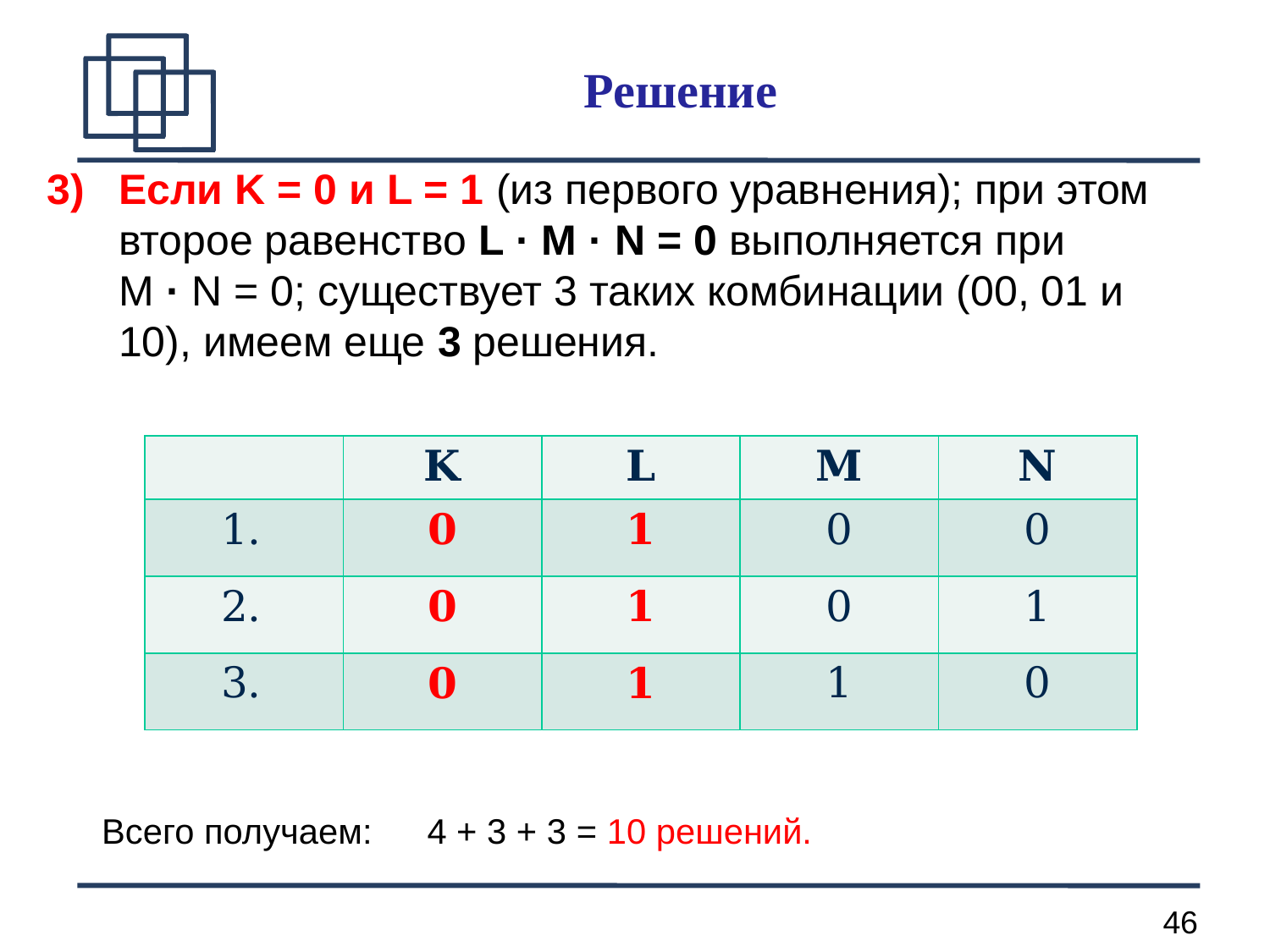

Решение
Если K = 0 и L = 1 (из первого уравнения); при этом второе равенство L · M · N = 0 выполняется при
М · N = 0; существует 3 таких комбинации (00, 01 и 10), имеем еще 3 решения.
|  | K | L | М | N |
| --- | --- | --- | --- | --- |
| 1. | 0 | 1 | 0 | 0 |
| 2. | 0 | 1 | 0 | 1 |
| 3. | 0 | 1 | 1 | 0 |
Всего получаем: 	4 + 3 + 3 = 10 решений.